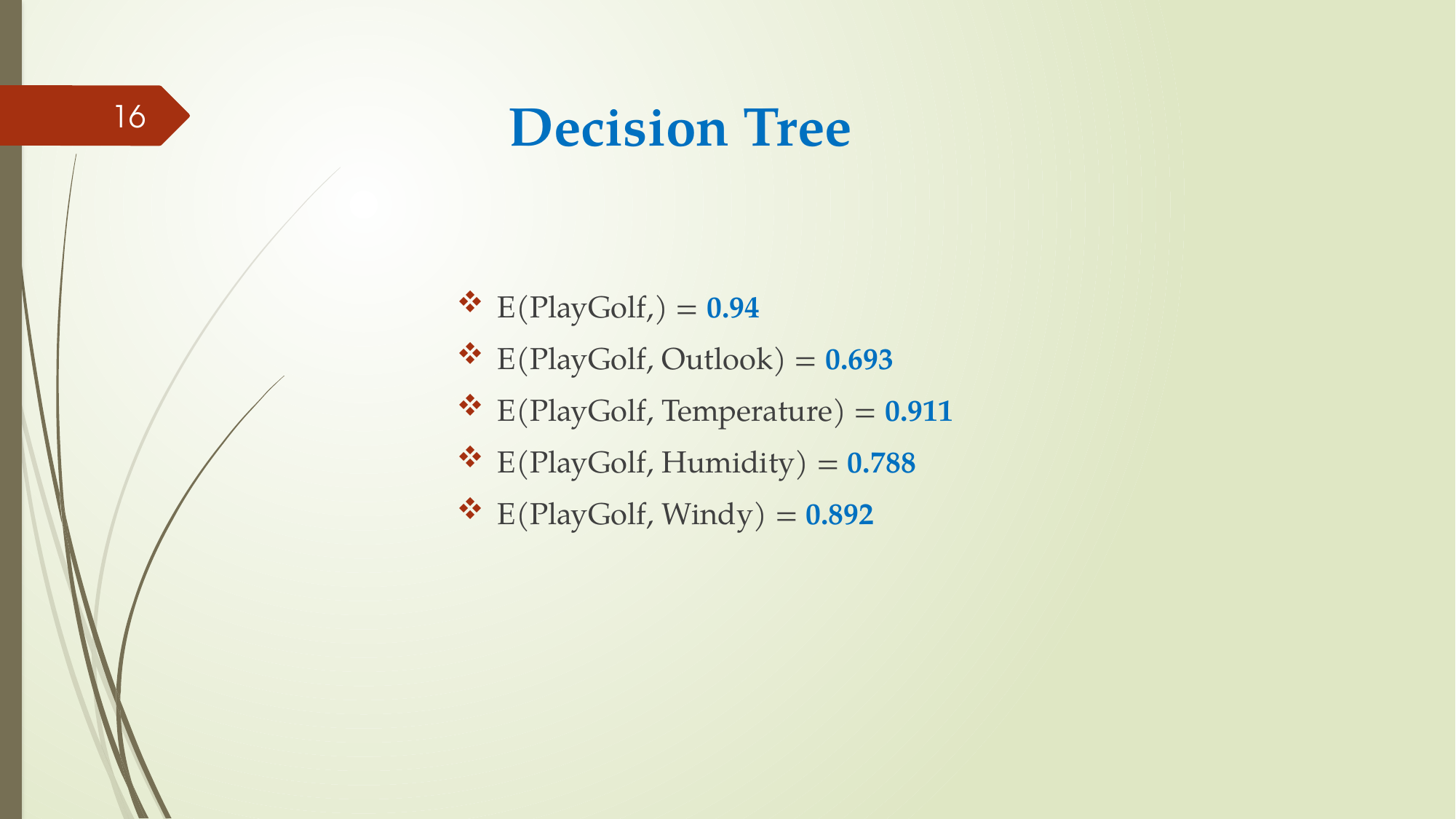

# Decision Tree
16
E(PlayGolf,) = 0.94
E(PlayGolf, Outlook) = 0.693
E(PlayGolf, Temperature) = 0.911
E(PlayGolf, Humidity) = 0.788
E(PlayGolf, Windy) = 0.892